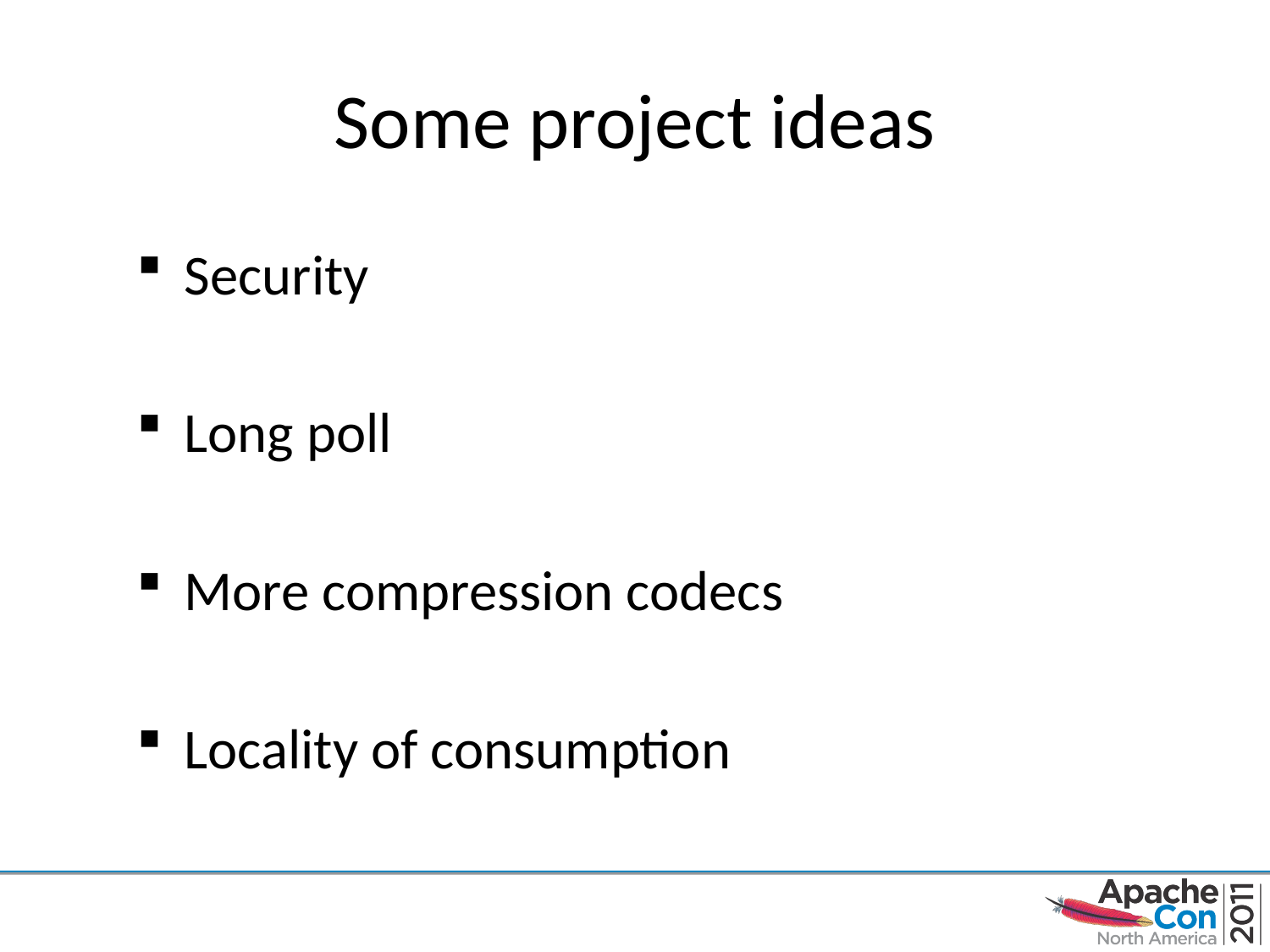

# Some project ideas
Security

Long poll

More compression codecs

Locality of consumption